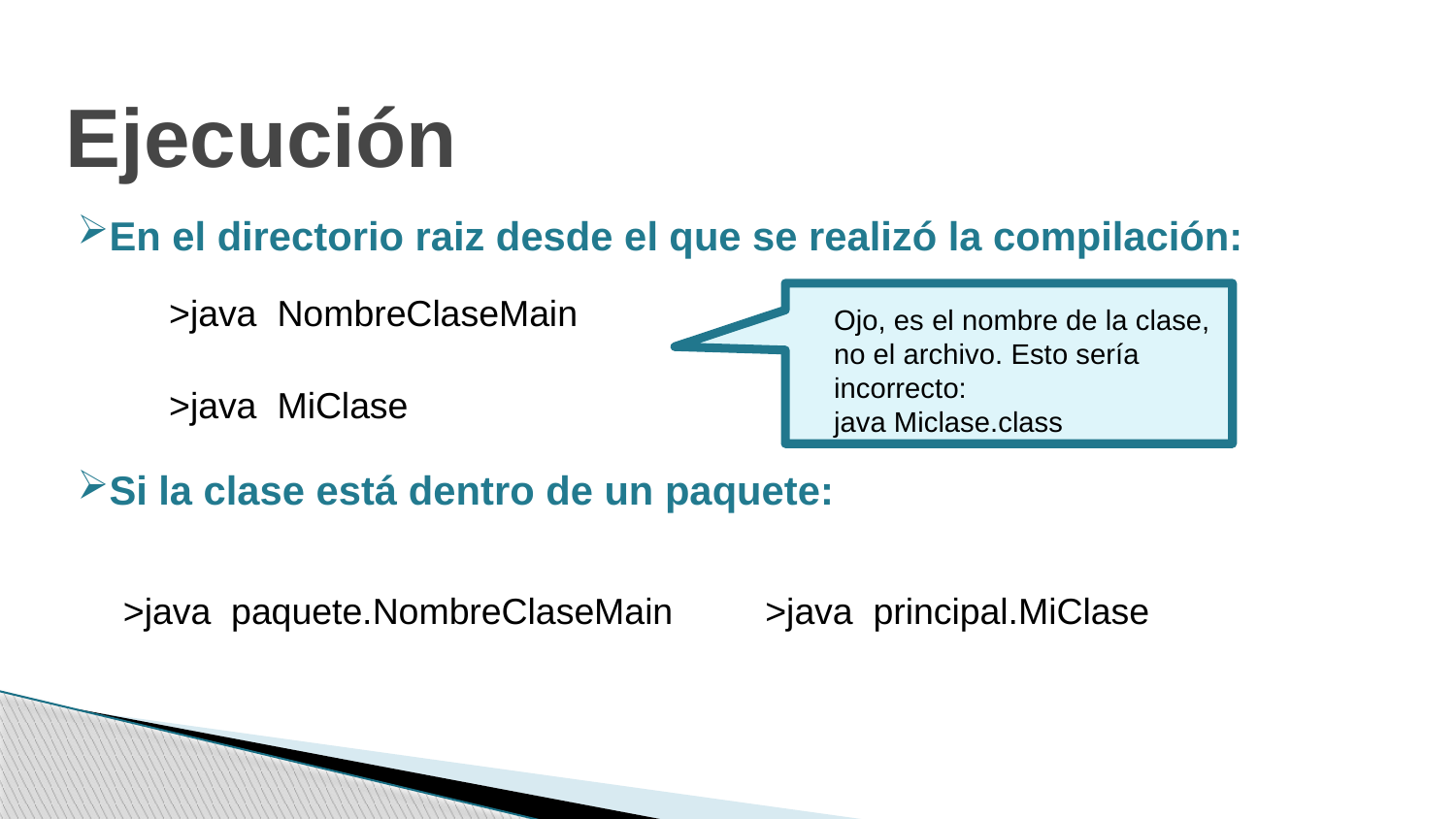

Ejecución
En el directorio raiz desde el que se realizó la compilación:

Si la clase está dentro de un paquete:

>java  NombreClaseMain

Ojo, es el nombre de la clase, no el archivo. Esto sería incorrecto:
java Miclase.class
>java  MiClase
>java  paquete.NombreClaseMain
>java  principal.MiClase